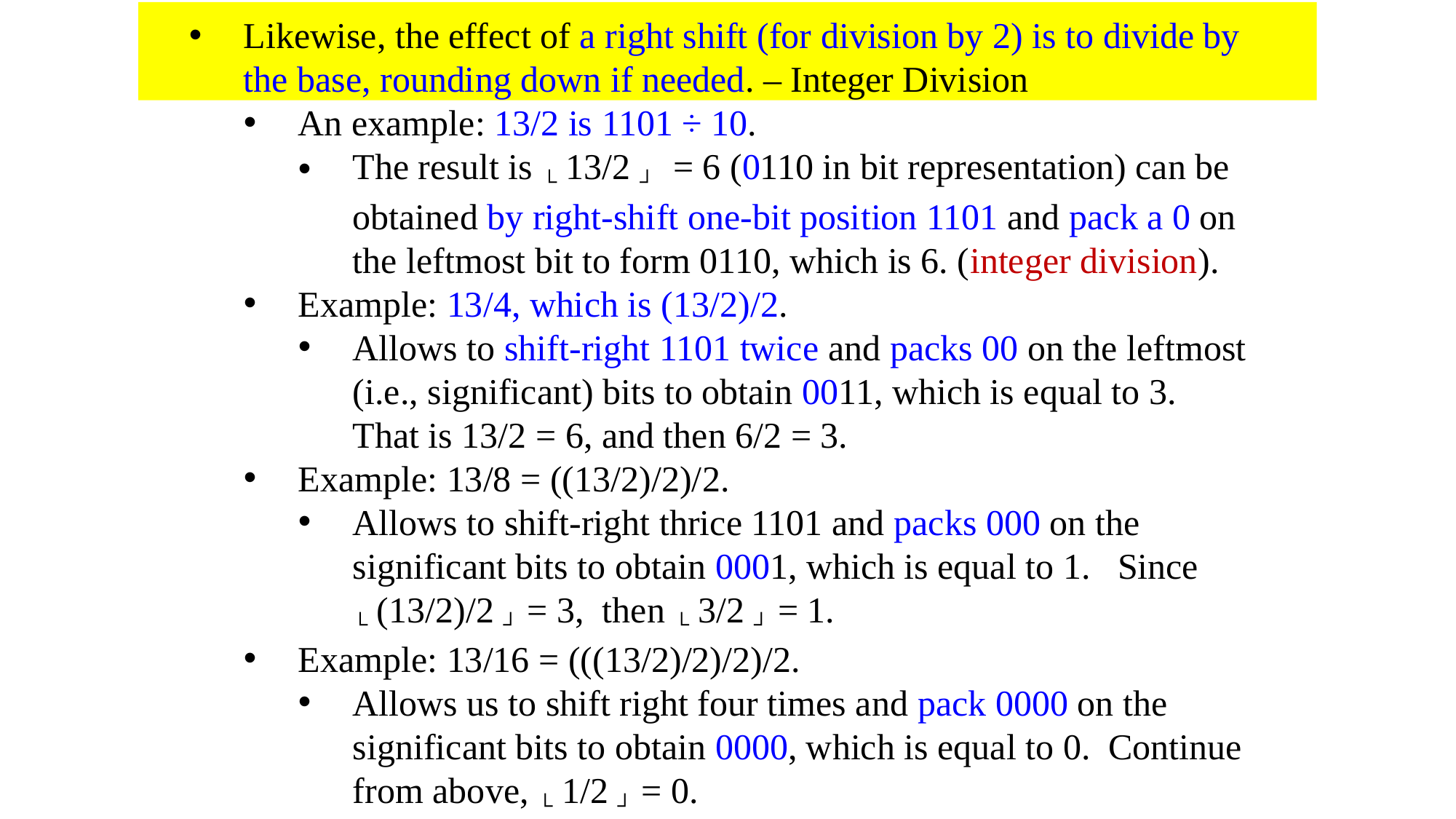

Likewise, the effect of a right shift (for division by 2) is to divide by the base, rounding down if needed. – Integer Division
An example: 13/2 is 1101 ÷ 10.
The result is └ 13/2 ┘  = 6 (0110 in bit representation) can be obtained by right-shift one-bit position 1101 and pack a 0 on the leftmost bit to form 0110, which is 6. (integer division).
Example: 13/4, which is (13/2)/2.
Allows to shift-right 1101 twice and packs 00 on the leftmost (i.e., significant) bits to obtain 0011, which is equal to 3.  That is 13/2 = 6, and then 6/2 = 3.
Example: 13/8 = ((13/2)/2)/2.
Allows to shift-right thrice 1101 and packs 000 on the significant bits to obtain 0001, which is equal to 1.   Since     └ (13/2)/2 ┘ = 3,  then └ 3/2 ┘ = 1.
Example: 13/16 = (((13/2)/2)/2)/2.
Allows us to shift right four times and pack 0000 on the significant bits to obtain 0000, which is equal to 0.  Continue from above, └ 1/2 ┘ = 0.